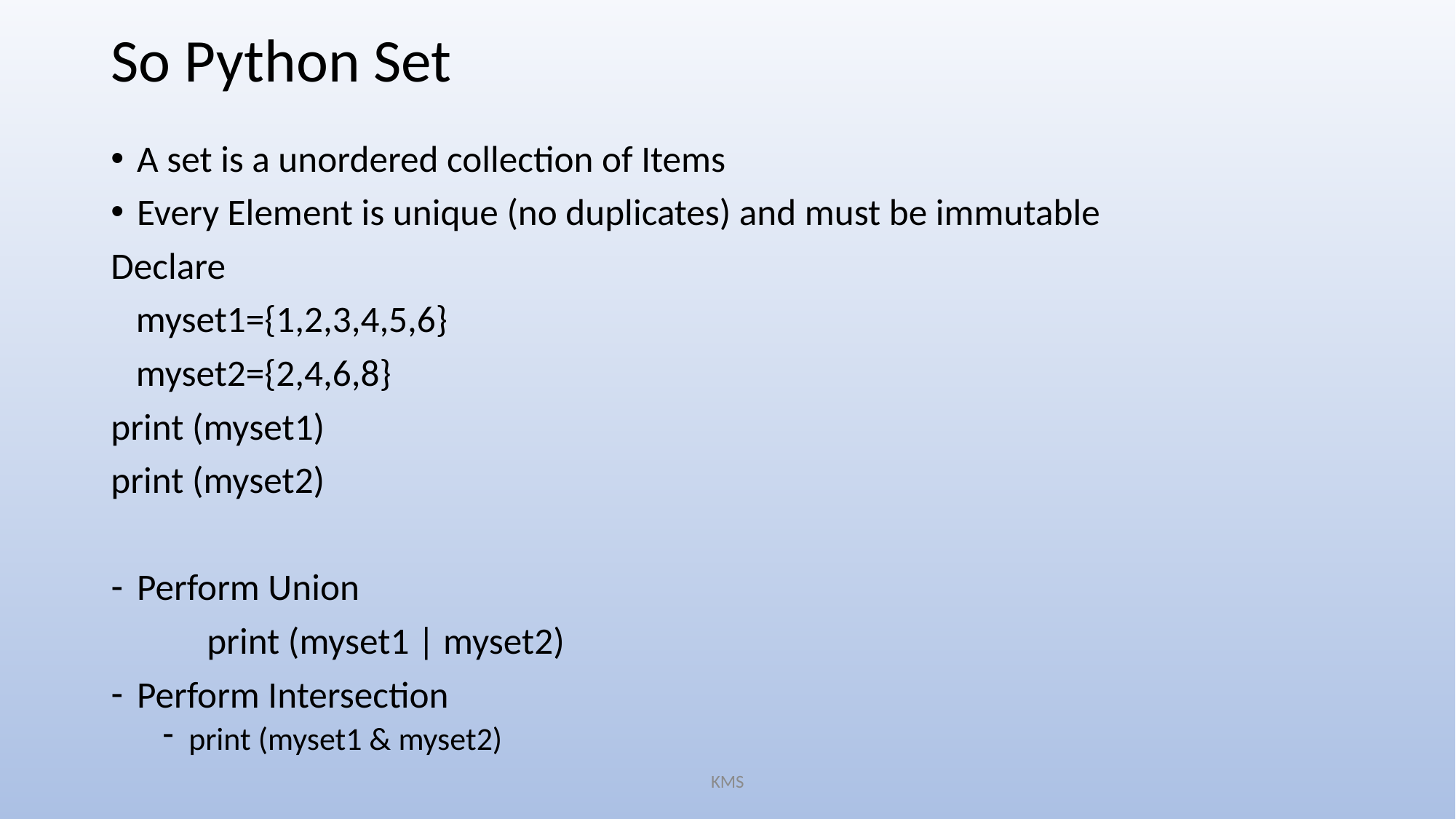

# So Python Set
A set is a unordered collection of Items
Every Element is unique (no duplicates) and must be immutable
Declare
   myset1={1,2,3,4,5,6}
   myset2={2,4,6,8}
print (myset1)
print (myset2)

Perform Union
	print (myset1 | myset2)
Perform Intersection
print (myset1 & myset2)

KMS